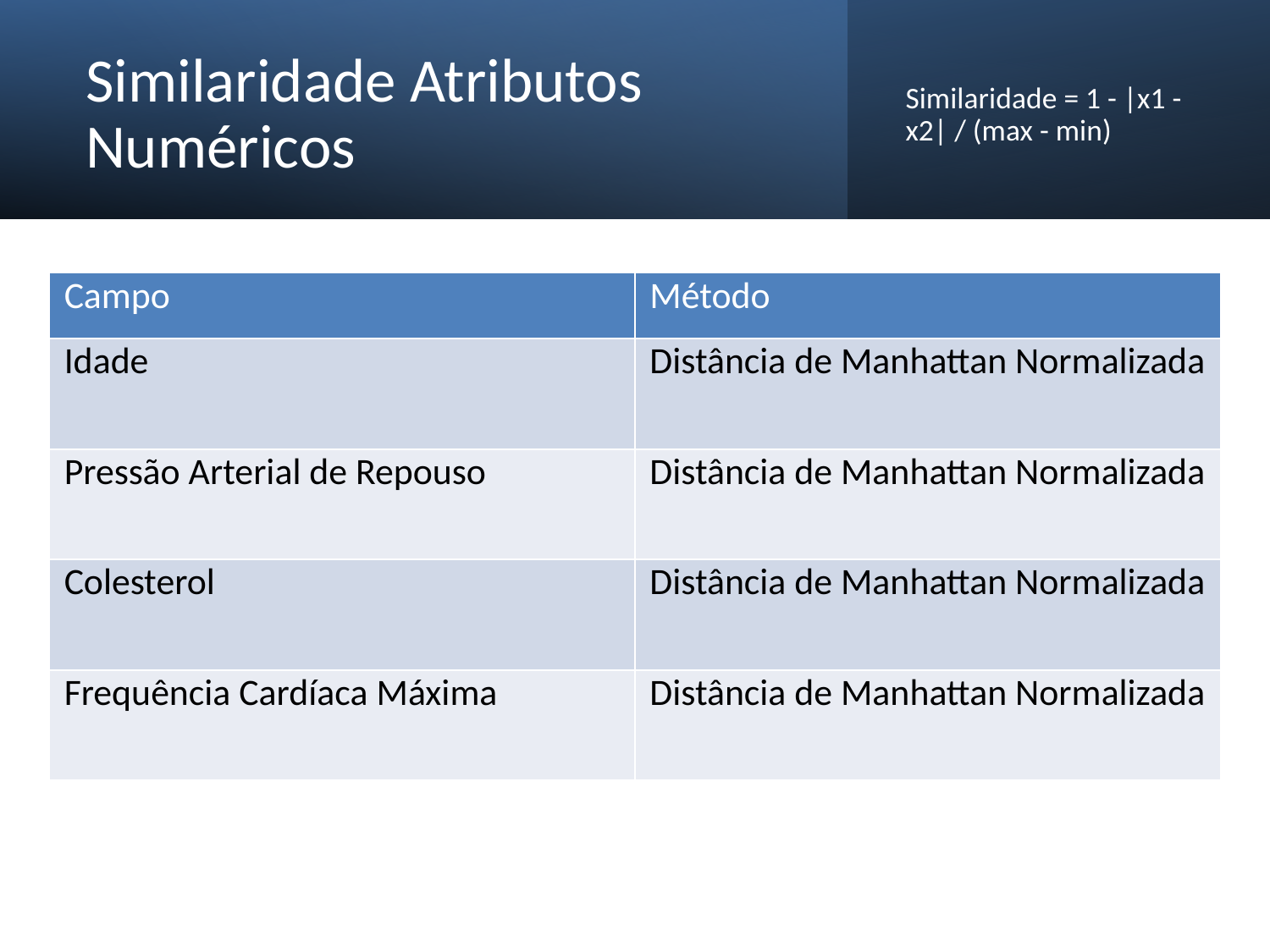

# Similaridade Atributos Numéricos
Similaridade = 1 - |x1 - x2| / (max - min)
| Campo | Método |
| --- | --- |
| Idade | Distância de Manhattan Normalizada |
| Pressão Arterial de Repouso | Distância de Manhattan Normalizada |
| Colesterol | Distância de Manhattan Normalizada |
| Frequência Cardíaca Máxima | Distância de Manhattan Normalizada |